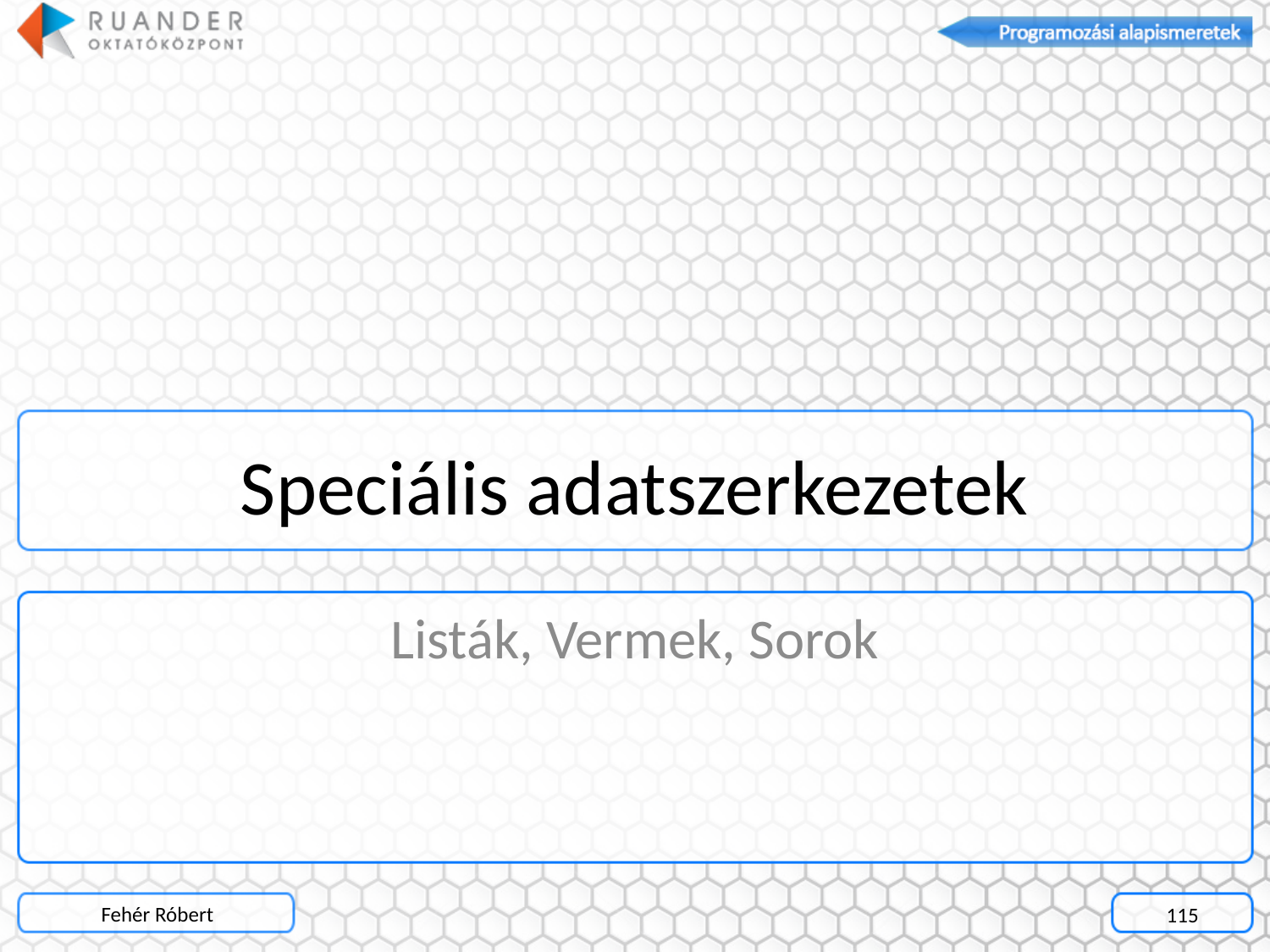

# Speciális adatszerkezetek
Listák, Vermek, Sorok
Fehér Róbert
115